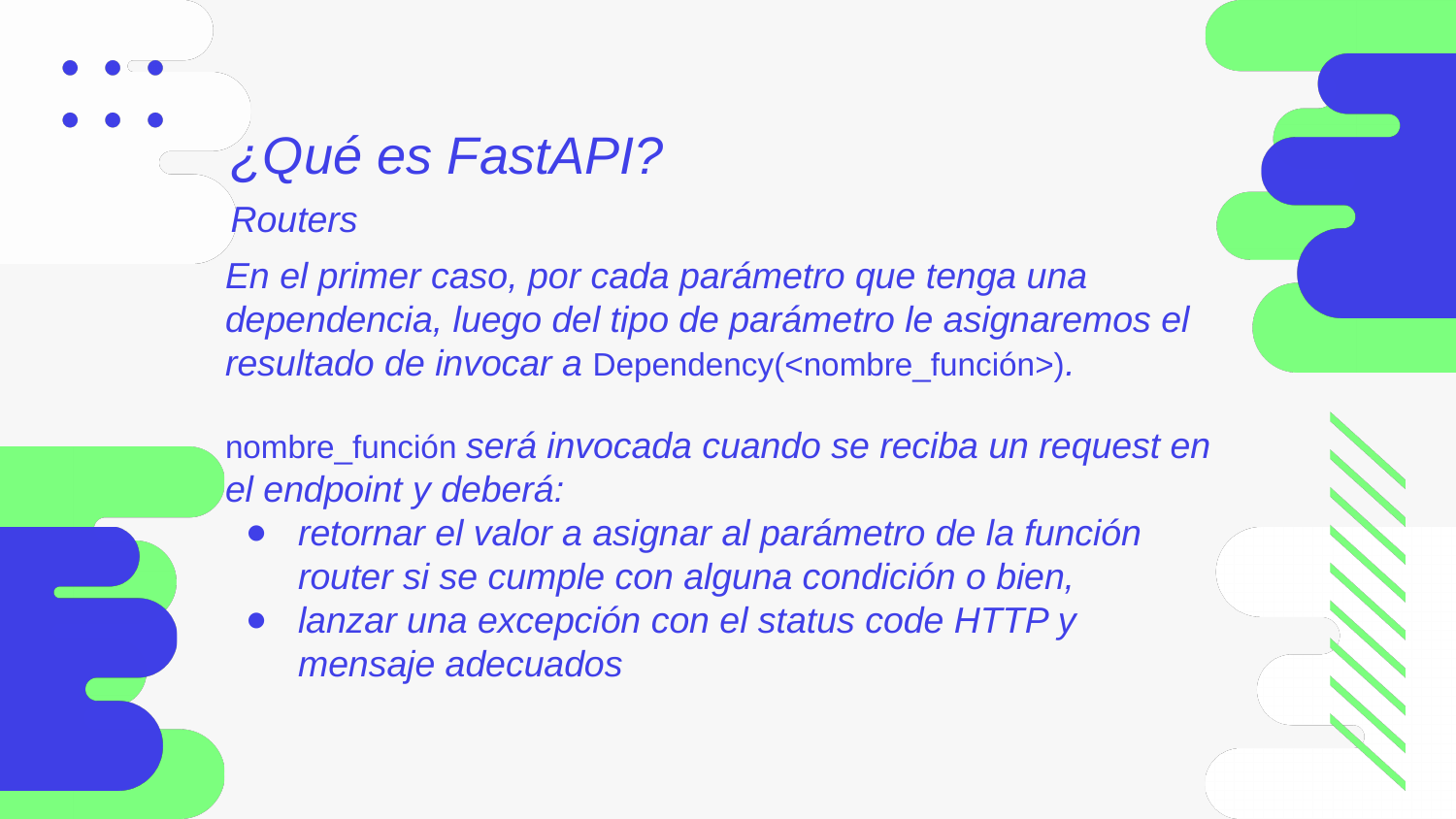

¿Qué es FastAPI?
Routers
En el primer caso, por cada parámetro que tenga una dependencia, luego del tipo de parámetro le asignaremos el resultado de invocar a Dependency(<nombre_función>).

nombre_función será invocada cuando se reciba un request en el endpoint y deberá:
retornar el valor a asignar al parámetro de la función router si se cumple con alguna condición o bien,
lanzar una excepción con el status code HTTP y mensaje adecuados